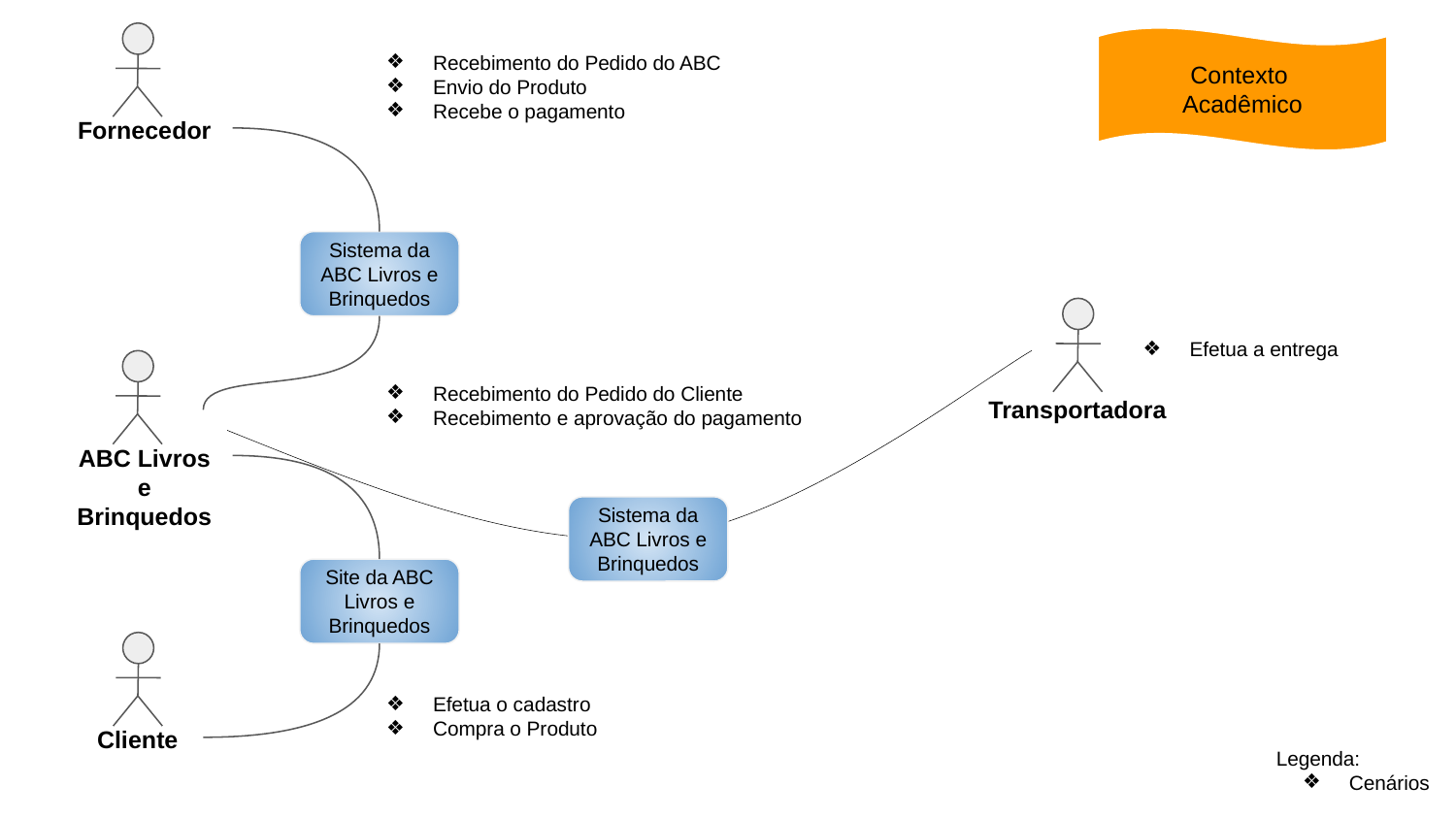

Fornecedor
Contexto
Acadêmico
Recebimento do Pedido do ABC
Envio do Produto
Recebe o pagamento

Sistema da ABC Livros e Brinquedos

Transportadora
Efetua a entrega

ABC Livros e Brinquedos

Recebimento do Pedido do Cliente
Recebimento e aprovação do pagamento
Sistema da ABC Livros e Brinquedos
Site da ABC Livros e Brinquedos

Cliente
Efetua o cadastro
Compra o Produto
Legenda:
Cenários